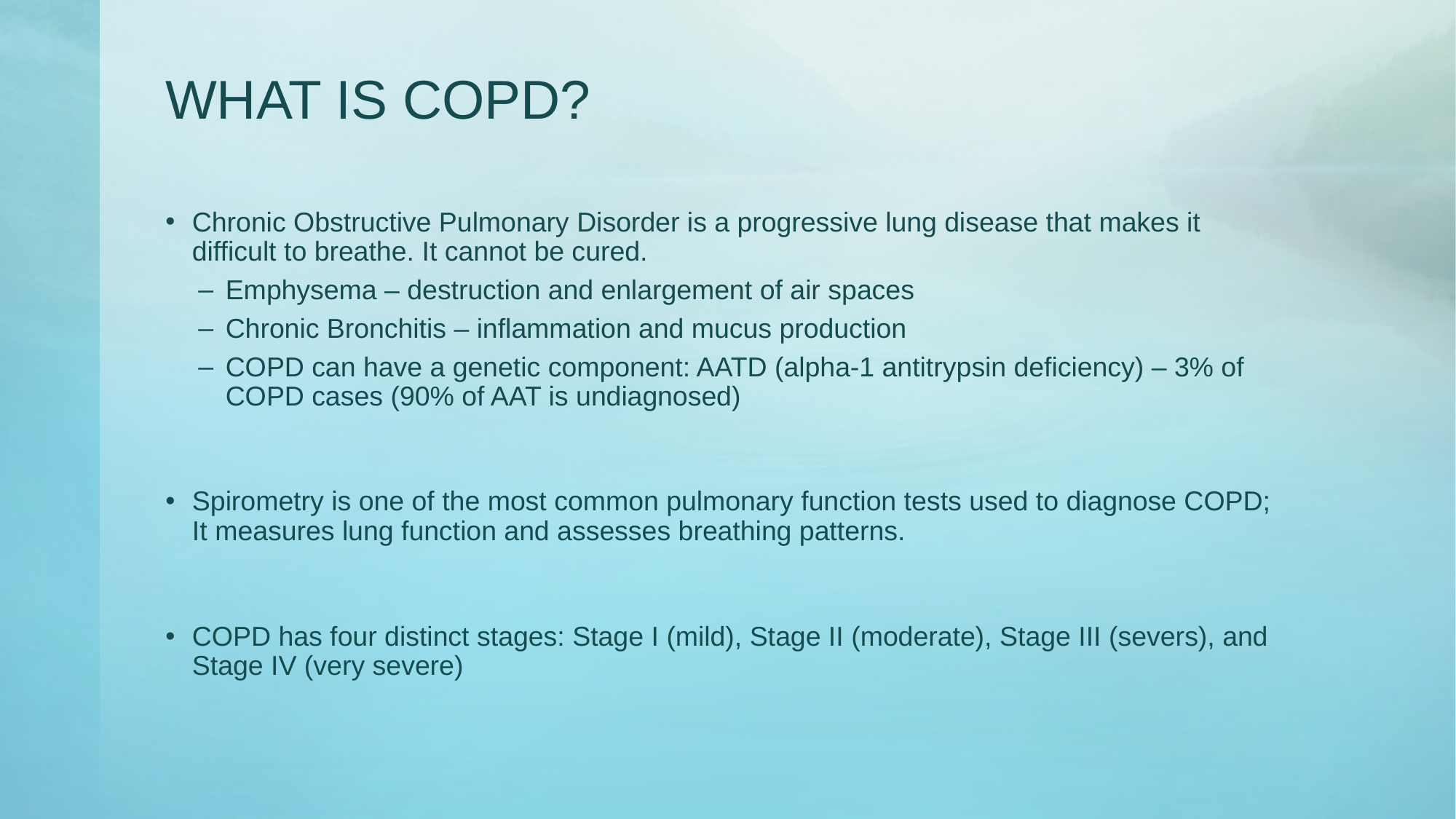

# WHAT IS COPD?

Chronic Obstructive Pulmonary Disorder is a progressive lung disease that makes it difficult to breathe. It cannot be cured.
Emphysema – destruction and enlargement of air spaces
Chronic Bronchitis – inflammation and mucus production
COPD can have a genetic component: AATD (alpha-1 antitrypsin deficiency) – 3% of COPD cases (90% of AAT is undiagnosed)

Spirometry is one of the most common pulmonary function tests used to diagnose COPD; It measures lung function and assesses breathing patterns.

COPD has four distinct stages: Stage I (mild), Stage II (moderate), Stage III (severs), and Stage IV (very severe)